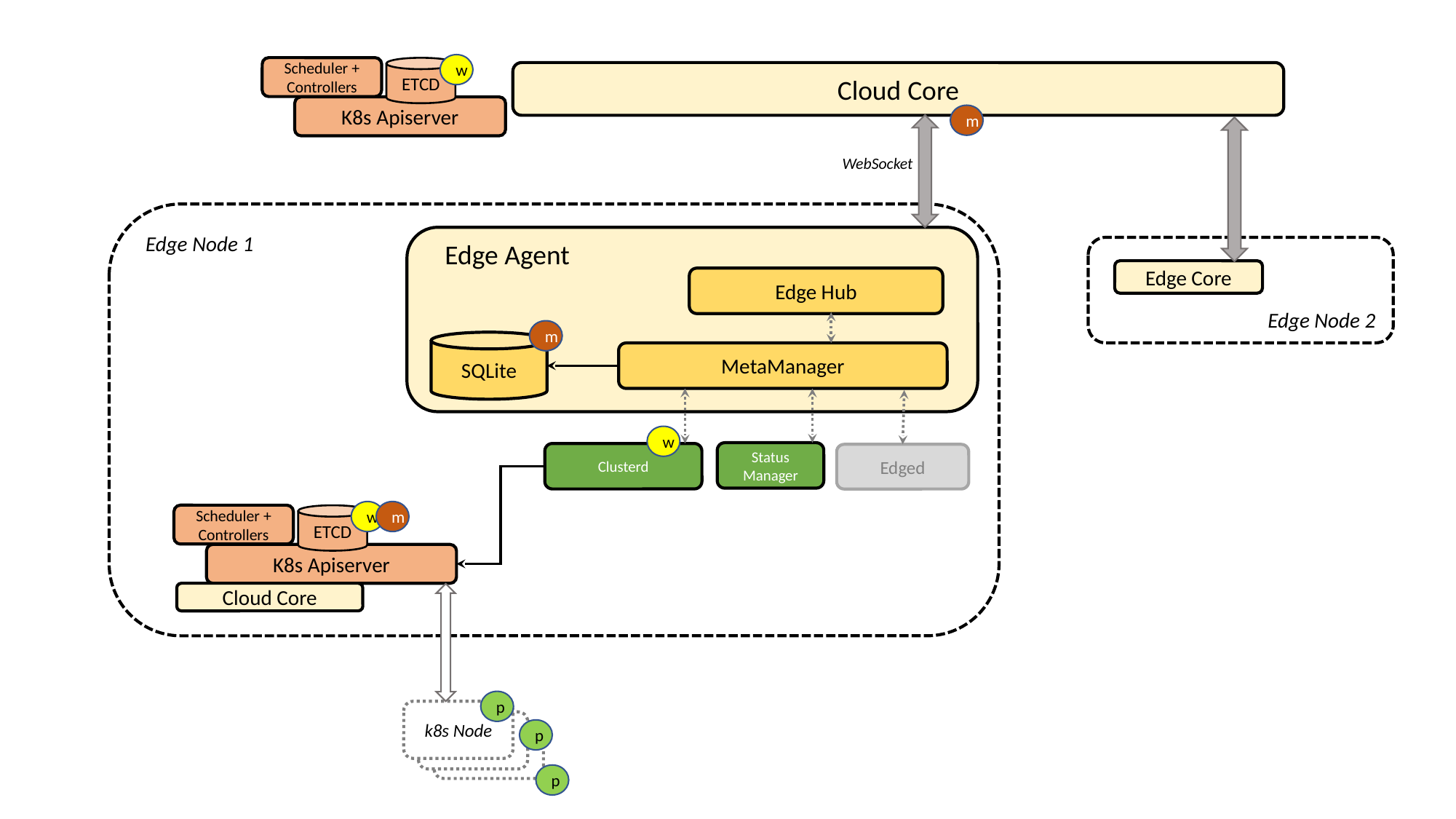

w
Scheduler + Controllers
ETCD
K8s Apiserver
Cloud Core
m

Edge Core
Edge Node 2
WebSocket

Edge Node 1

Edge Agent
Edge Hub
m
SQLite
MetaManager
w
Status Manager
Clusterd
Edged
w
m
Scheduler + Controllers
ETCD
K8s Apiserver
Cloud Core

k8s Node

p
p
p